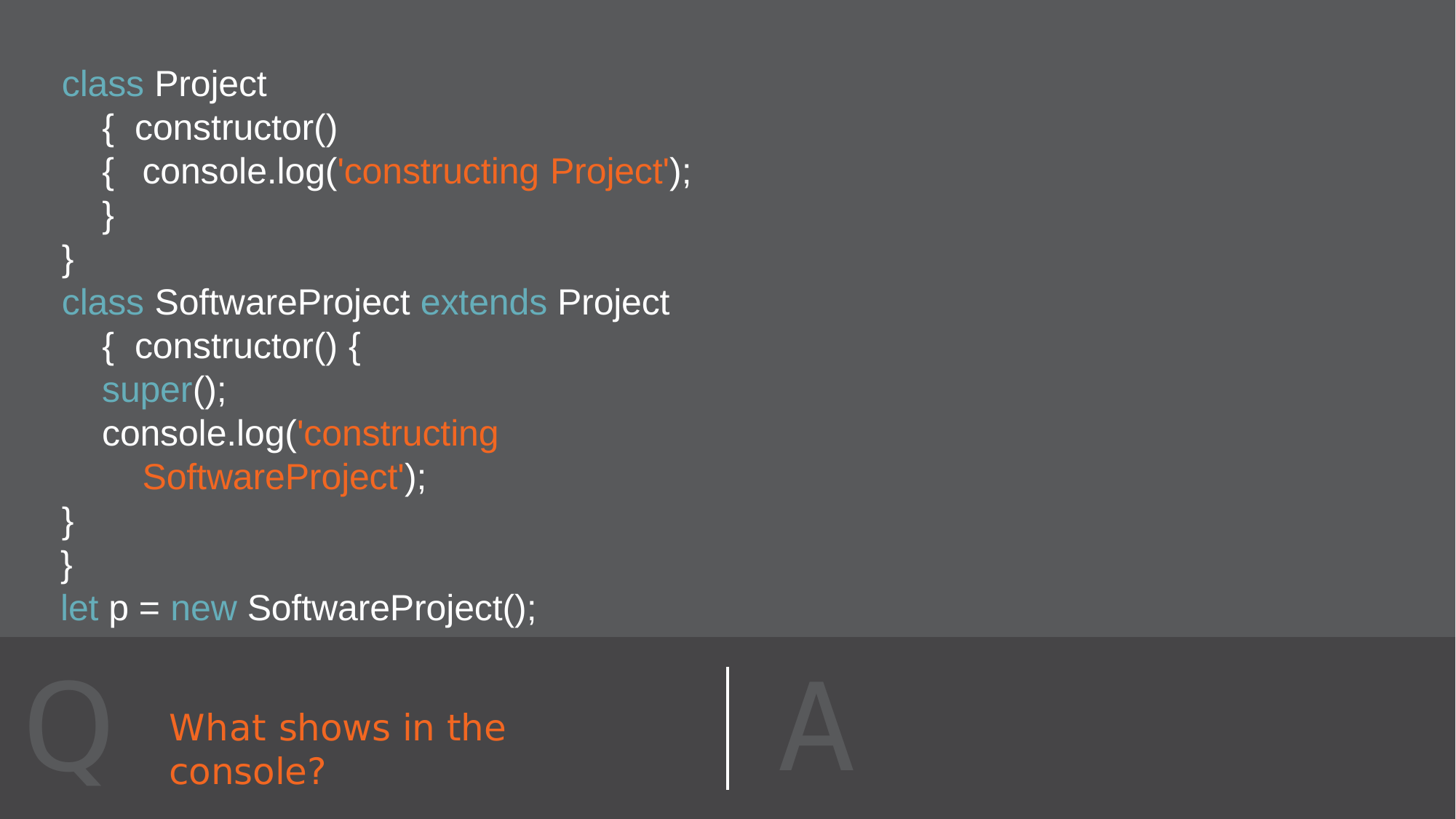

# class Project {  constructor() {
console.log('constructing Project');
}
}
class SoftwareProject extends Project {  constructor() {
super();
console.log('constructing SoftwareProject');
}
}
let p = new SoftwareProject();
Q	A

What shows in the console?
21